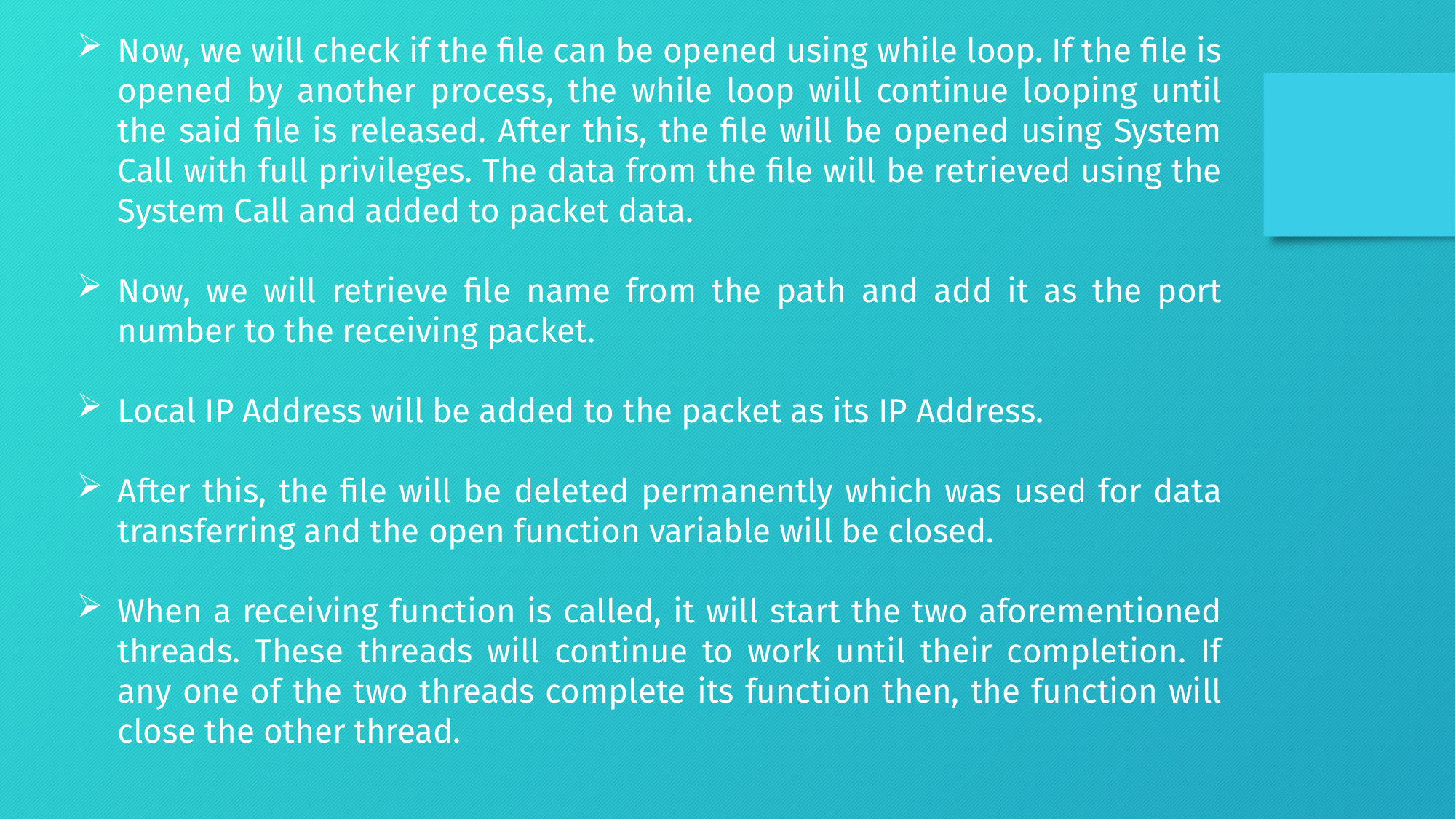

Now, we will check if the file can be opened using while loop. If the file is opened by another process, the while loop will continue looping until the said file is released. After this, the file will be opened using System Call with full privileges. The data from the file will be retrieved using the System Call and added to packet data.

Now, we will retrieve file name from the path and add it as the port number to the receiving packet.

Local IP Address will be added to the packet as its IP Address.

After this, the file will be deleted permanently which was used for data transferring and the open function variable will be closed.

When a receiving function is called, it will start the two aforementioned threads. These threads will continue to work until their completion. If any one of the two threads complete its function then, the function will close the other thread.